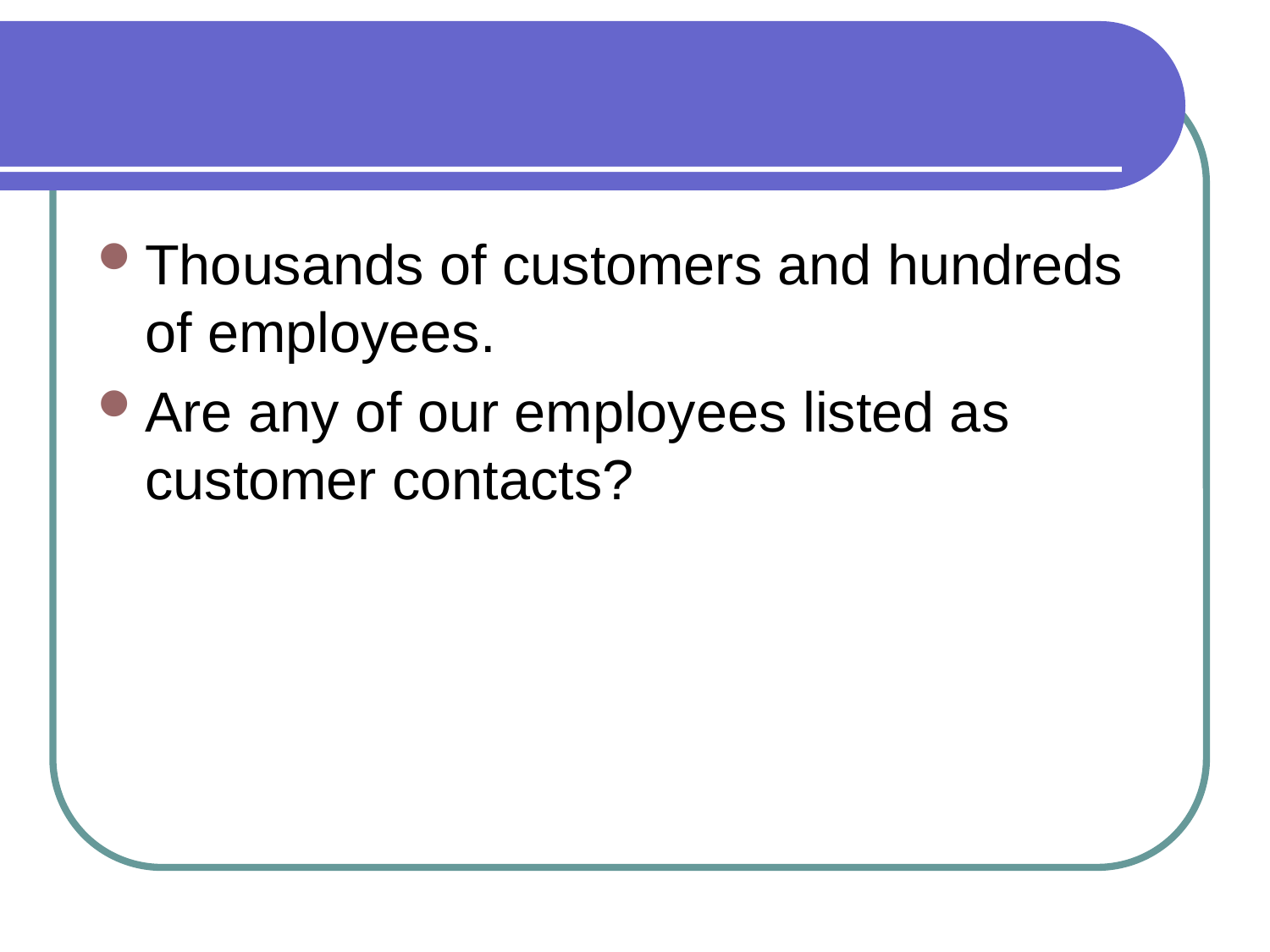

#
Thousands of customers and hundreds of employees.
Are any of our employees listed as customer contacts?